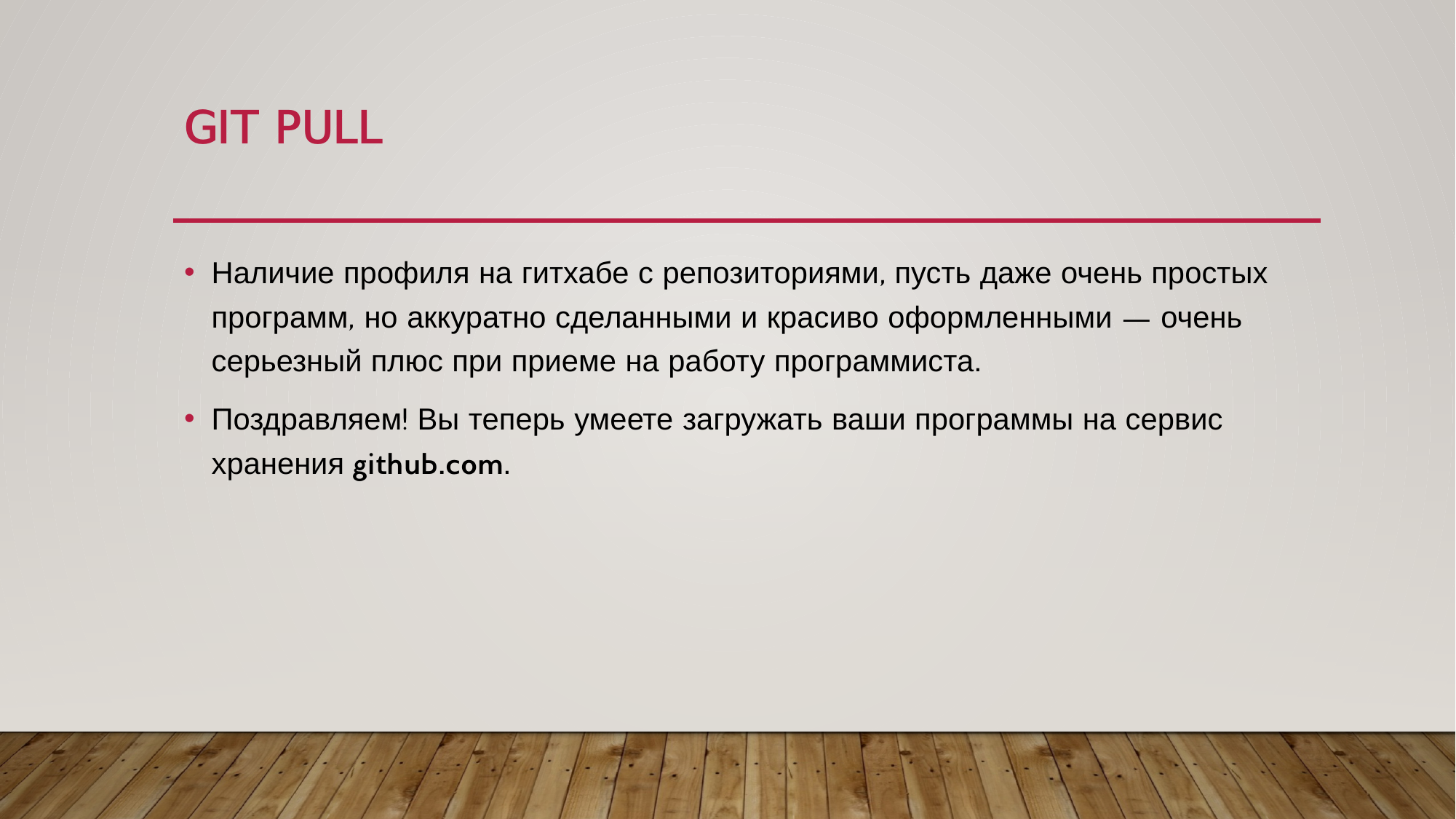

# Git pull
Наличие профиля на гитхабе с репозиториями, пусть даже очень простых программ, но аккуратно сделанными и красиво оформленными — очень серьезный плюс при приеме на работу программиста.
Поздравляем! Вы теперь умеете загружать ваши программы на сервис хранения github.com.